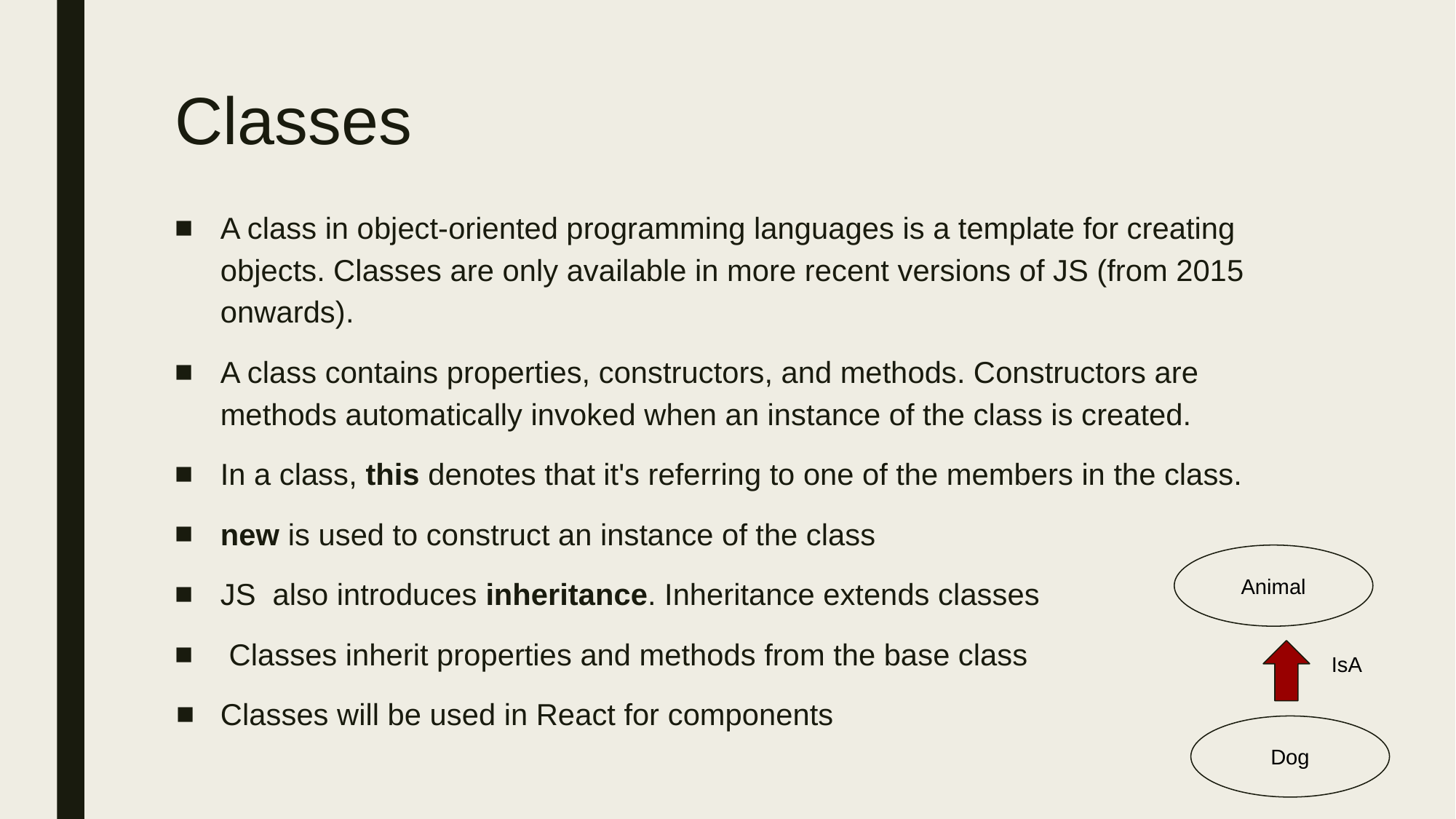

# Classes
A class in object-oriented programming languages is a template for creating objects. Classes are only available in more recent versions of JS (from 2015 onwards).
A class contains properties, constructors, and methods. Constructors are methods automatically invoked when an instance of the class is created.
In a class, this denotes that it's referring to one of the members in the class.
new is used to construct an instance of the class
JS  also introduces inheritance. Inheritance extends classes
 Classes inherit properties and methods from the base class
Classes will be used in React for components
Animal

IsA
Dog